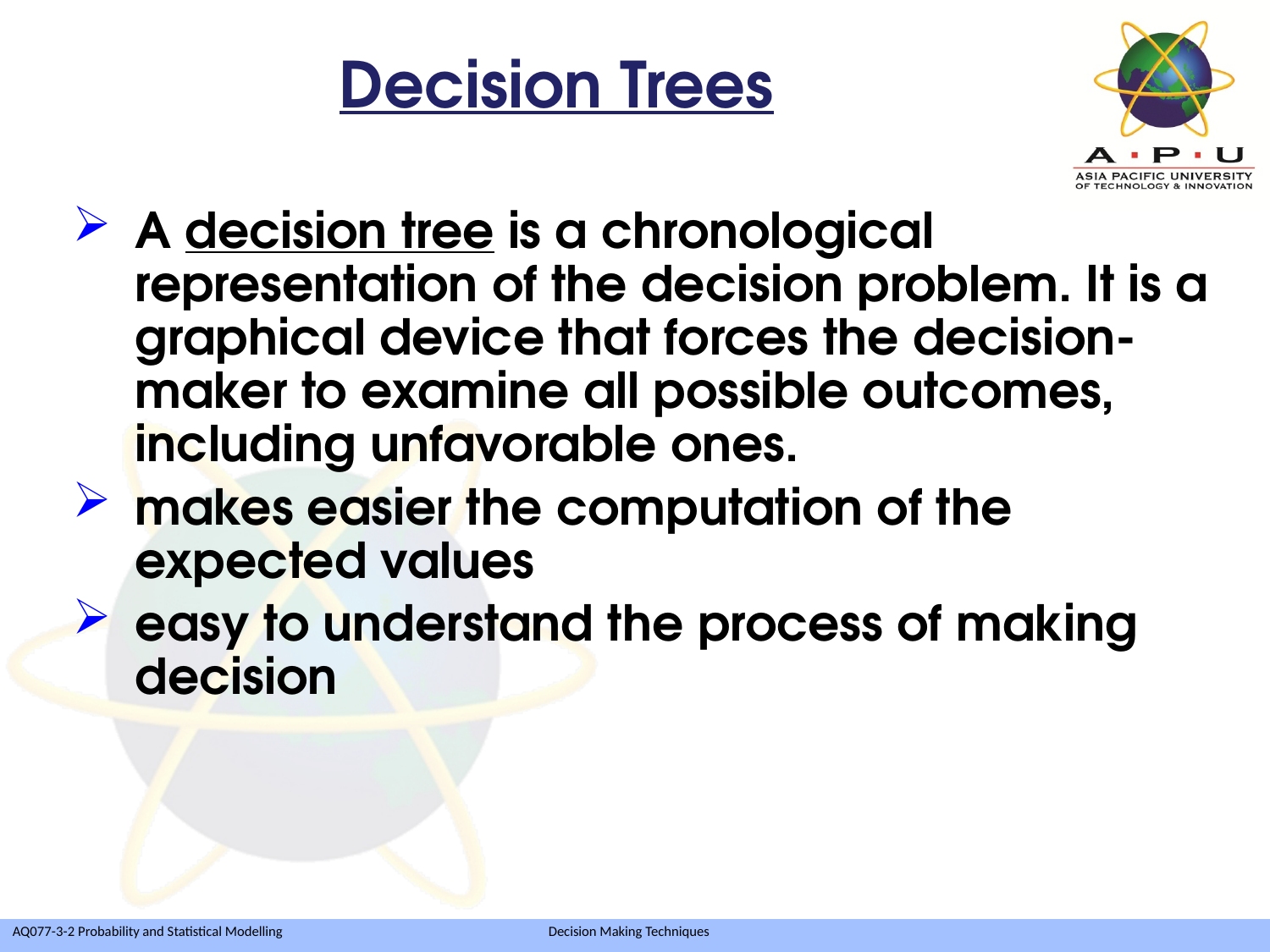

Decision Trees
A decision tree is a chronological representation of the decision problem. It is a graphical device that forces the decision-maker to examine all possible outcomes, including unfavorable ones.
makes easier the computation of the expected values
easy to understand the process of making decision